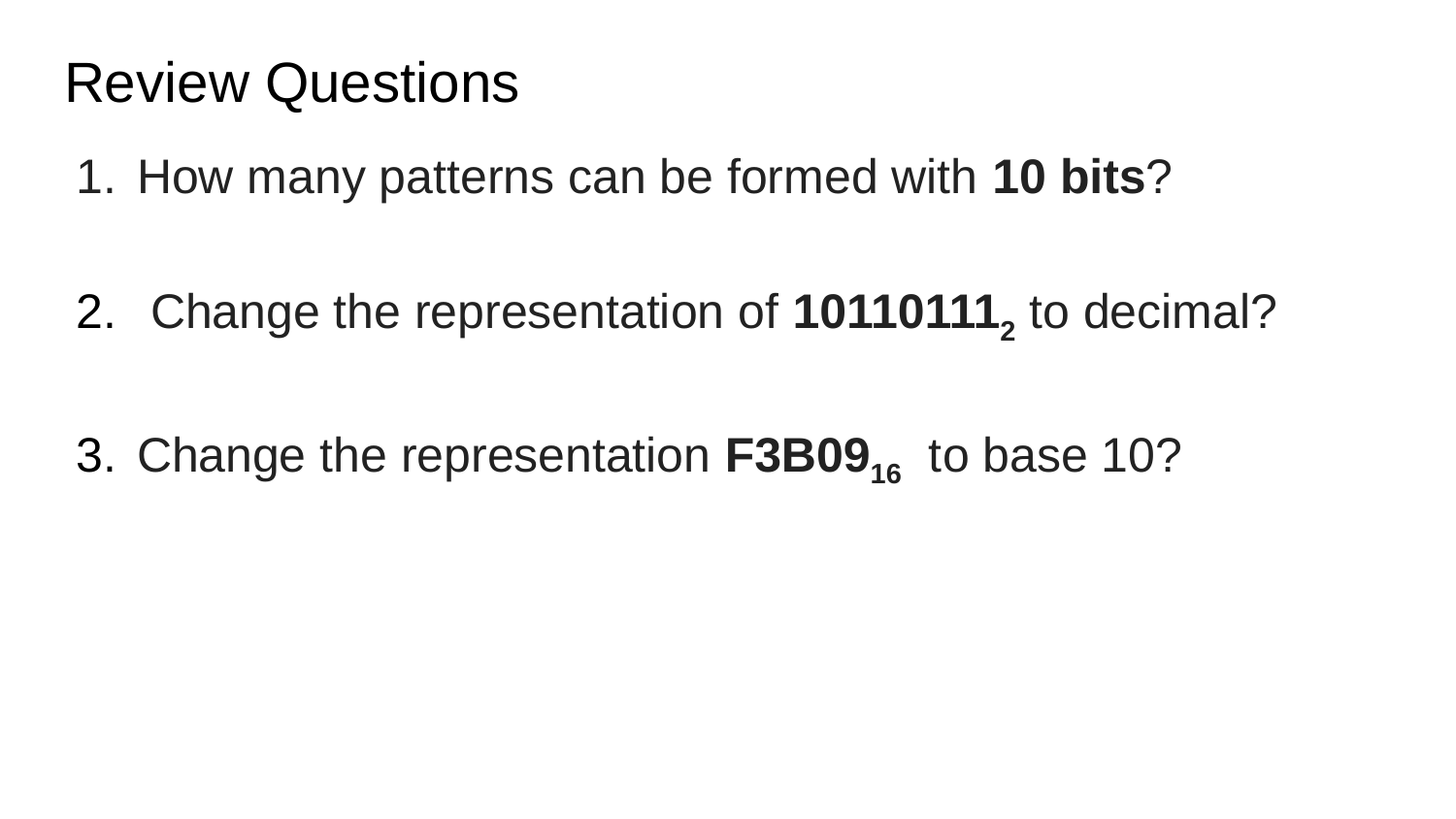

# Review Questions
How many patterns can be formed with 10 bits?

 Change the representation of 101101112 to decimal?

Change the representation F3B0916  to base 10?